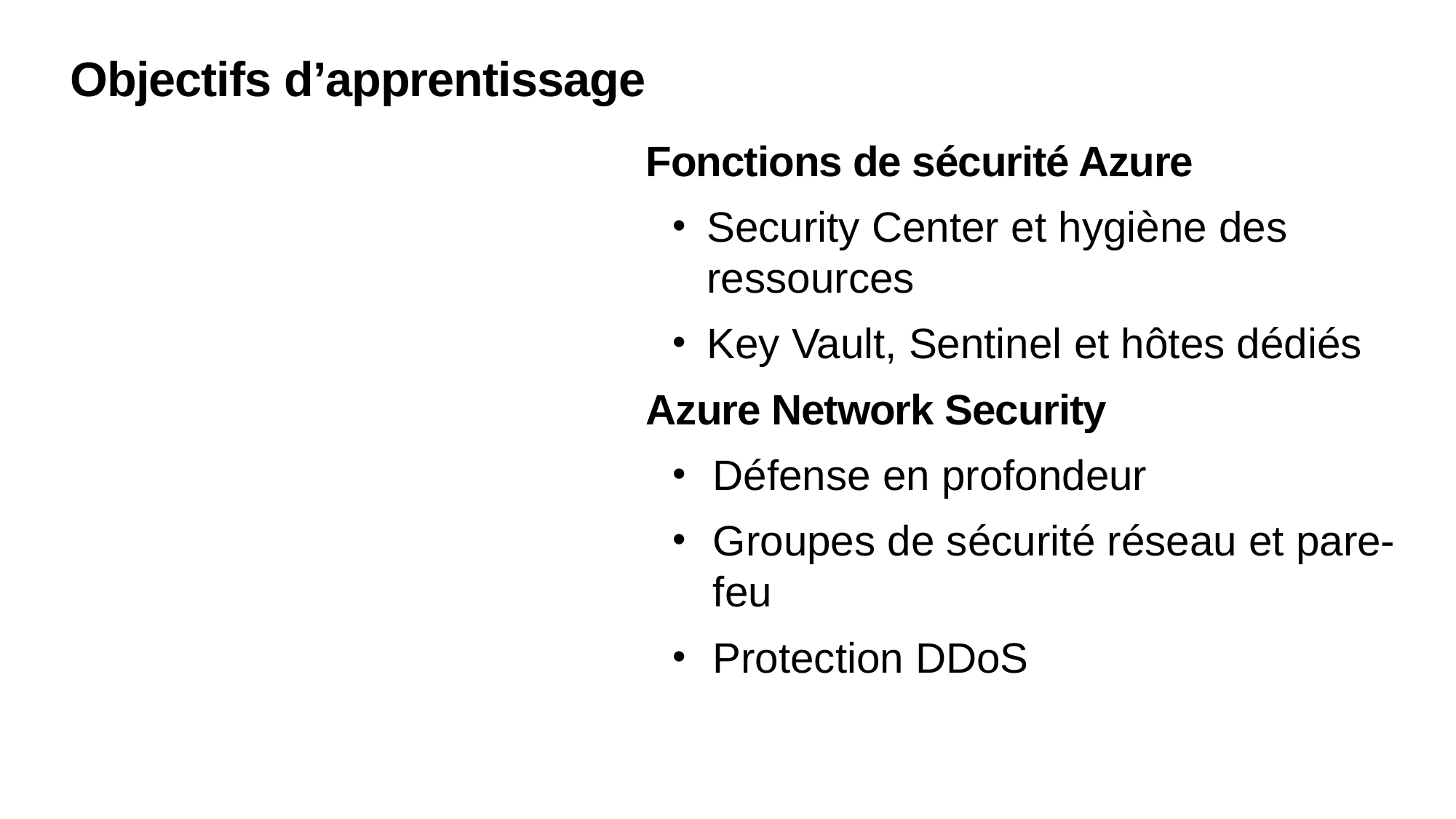

# Objectifs d’apprentissage
Fonctions de sécurité Azure
Security Center et hygiène des ressources
Key Vault, Sentinel et hôtes dédiés
Azure Network Security
Défense en profondeur
Groupes de sécurité réseau et pare-feu
Protection DDoS